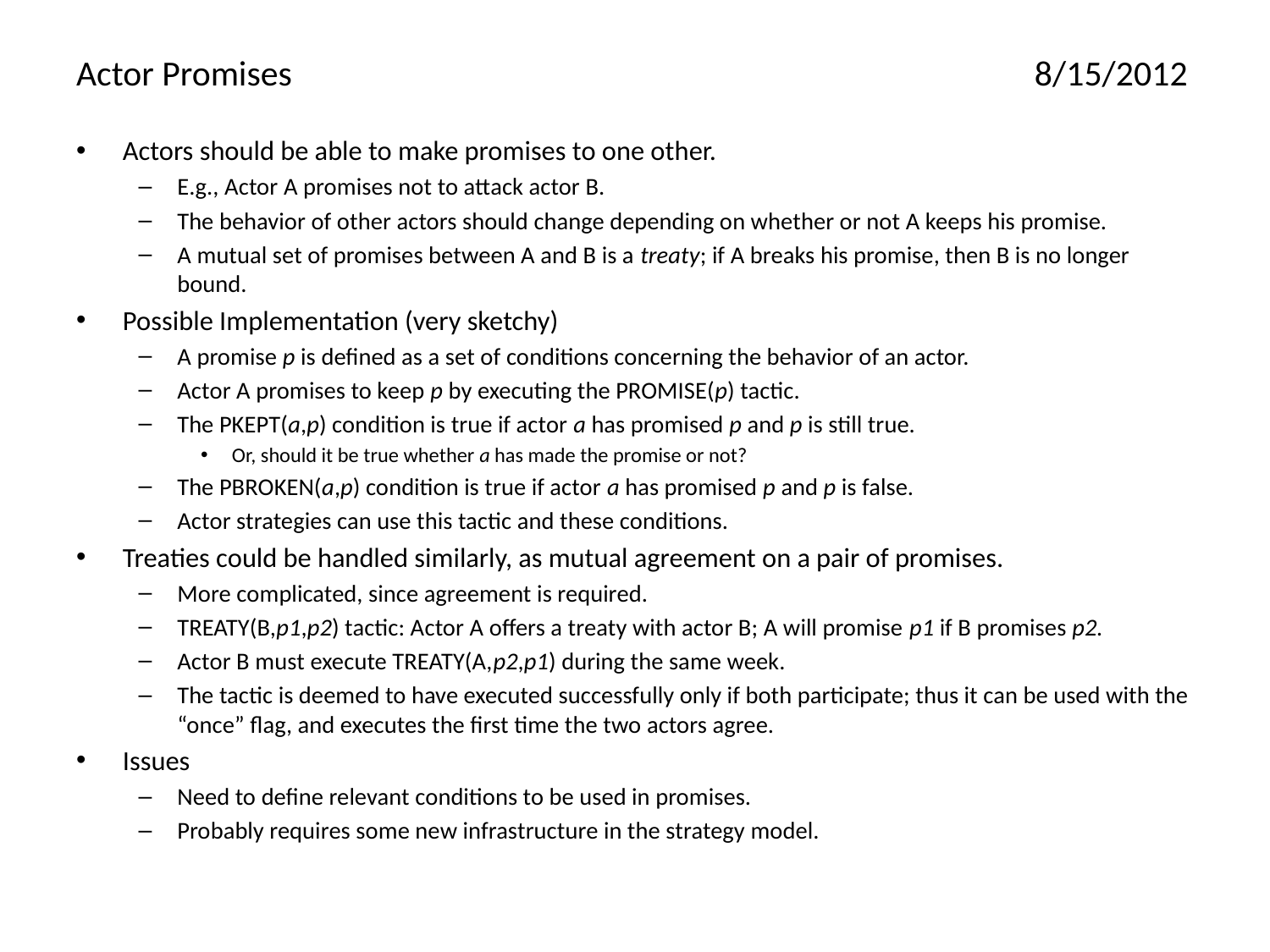

# Actor Promises	8/15/2012
Actors should be able to make promises to one other.
E.g., Actor A promises not to attack actor B.
The behavior of other actors should change depending on whether or not A keeps his promise.
A mutual set of promises between A and B is a treaty; if A breaks his promise, then B is no longer bound.
Possible Implementation (very sketchy)
A promise p is defined as a set of conditions concerning the behavior of an actor.
Actor A promises to keep p by executing the PROMISE(p) tactic.
The PKEPT(a,p) condition is true if actor a has promised p and p is still true.
Or, should it be true whether a has made the promise or not?
The PBROKEN(a,p) condition is true if actor a has promised p and p is false.
Actor strategies can use this tactic and these conditions.
Treaties could be handled similarly, as mutual agreement on a pair of promises.
More complicated, since agreement is required.
TREATY(B,p1,p2) tactic: Actor A offers a treaty with actor B; A will promise p1 if B promises p2.
Actor B must execute TREATY(A,p2,p1) during the same week.
The tactic is deemed to have executed successfully only if both participate; thus it can be used with the “once” flag, and executes the first time the two actors agree.
Issues
Need to define relevant conditions to be used in promises.
Probably requires some new infrastructure in the strategy model.